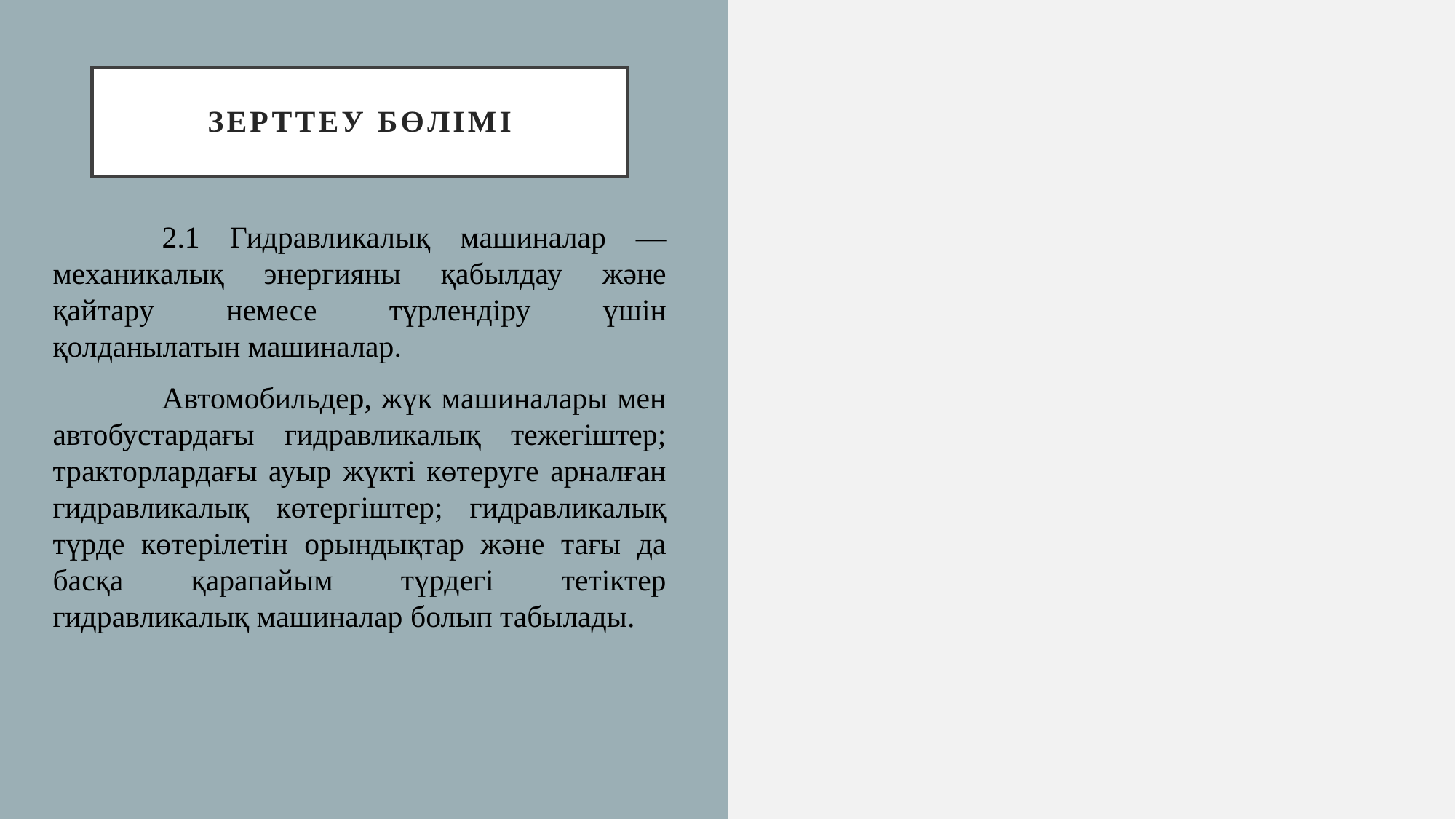

# Зерттеу бөлімі
	2.1 Гидравликалық машиналар — механикалық энергияны қабылдау және қайтару немесе түрлендіру үшін қолданылатын машиналар.
	Автомобильдер, жүк машиналары мен автобустардағы гидравликалық тежегіштер; тракторлардағы ауыр жүкті көтеруге арналған гидравликалық көтергіштер; гидравликалық түрде көтерілетін орындықтар және тағы да басқа қарапайым түрдегі тетіктер гидравликалық машиналар болып табылады.